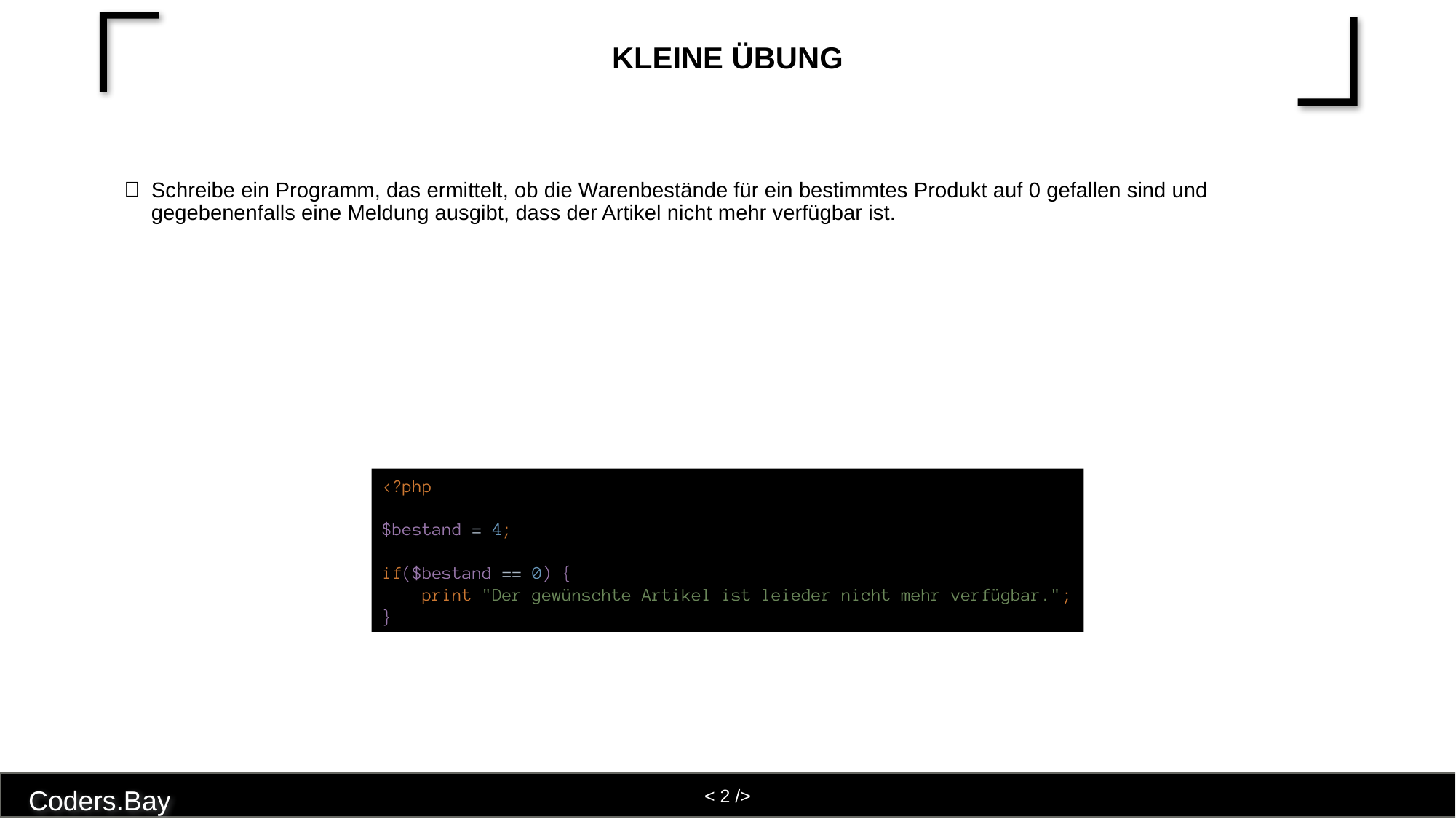

# Kleine Übung
Schreibe ein Programm, das ermittelt, ob die Warenbestände für ein bestimmtes Produkt auf 0 gefallen sind und gegebenenfalls eine Meldung ausgibt, dass der Artikel nicht mehr verfügbar ist.
<?php
$bestand = 4;
if($bestand == 0) {
    print "Der gewünschte Artikel ist leieder nicht mehr verfügbar.";
}